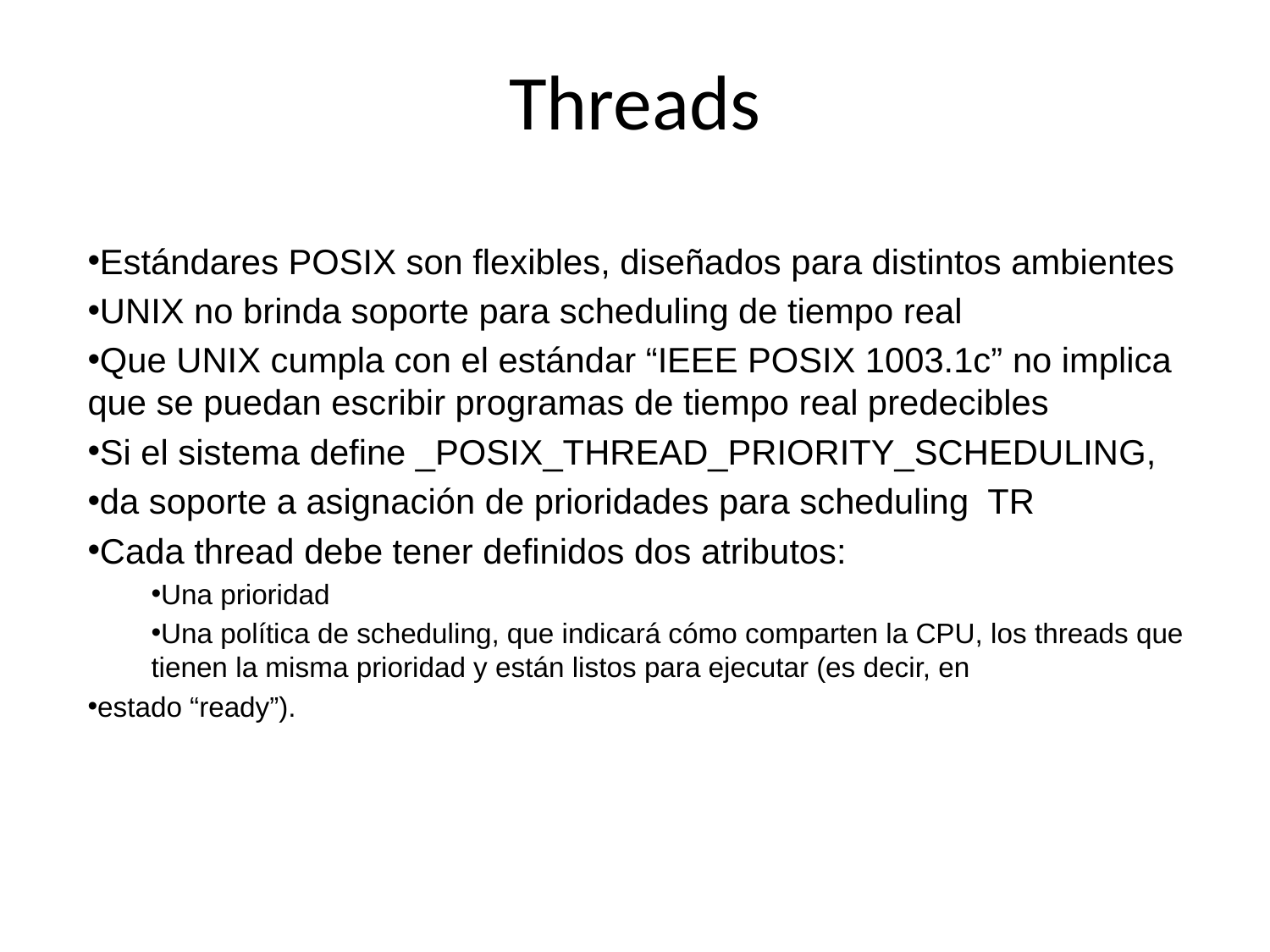

# Threads
Estándares POSIX son flexibles, diseñados para distintos ambientes
UNIX no brinda soporte para scheduling de tiempo real
Que UNIX cumpla con el estándar “IEEE POSIX 1003.1c” no implica que se puedan escribir programas de tiempo real predecibles
Si el sistema define _POSIX_THREAD_PRIORITY_SCHEDULING,
da soporte a asignación de prioridades para scheduling  TR
Cada thread debe tener definidos dos atributos:
Una prioridad
Una política de scheduling, que indicará cómo comparten la CPU, los threads que tienen la misma prioridad y están listos para ejecutar (es decir, en
estado “ready”).